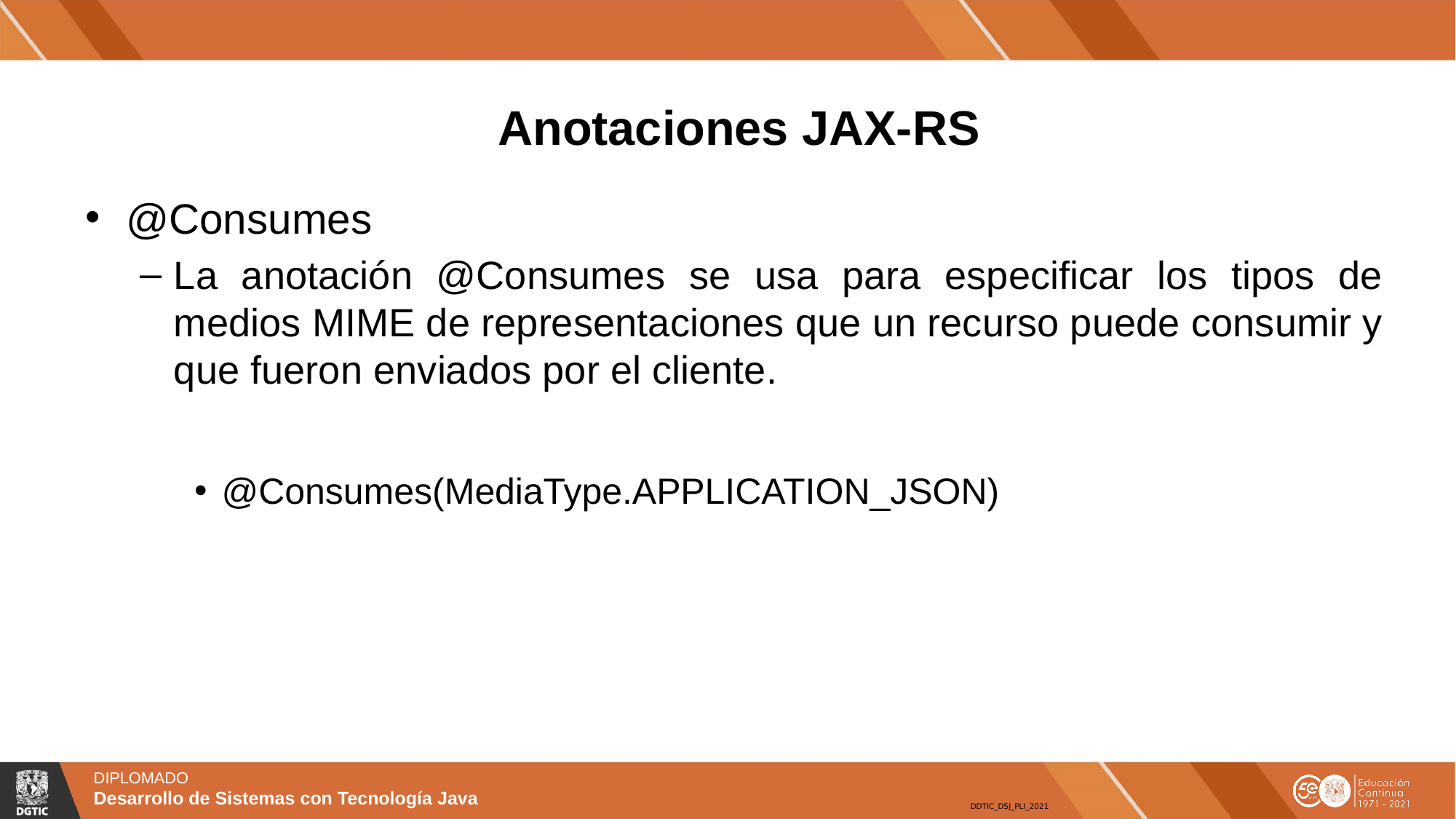

# Anotaciones JAX-RS
@Consumes
La anotación @Consumes se usa para especificar los tipos de medios MIME de representaciones que un recurso puede consumir y que fueron enviados por el cliente.

@Consumes(MediaType.APPLICATION_JSON)